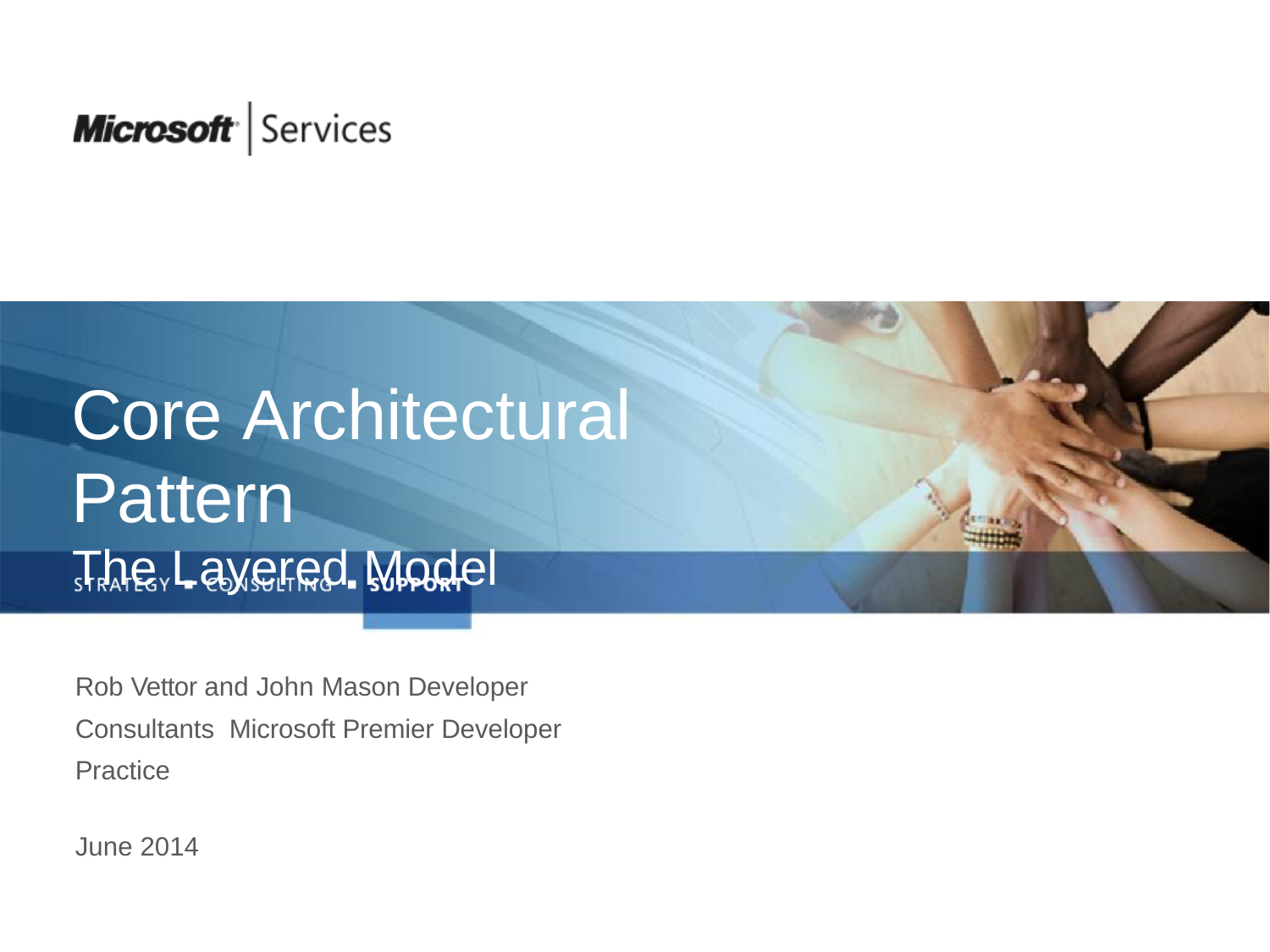

# Core Architectural Pattern
The Layered Model
Rob Vettor and John Mason Developer Consultants  Microsoft Premier Developer Practice

June 2014